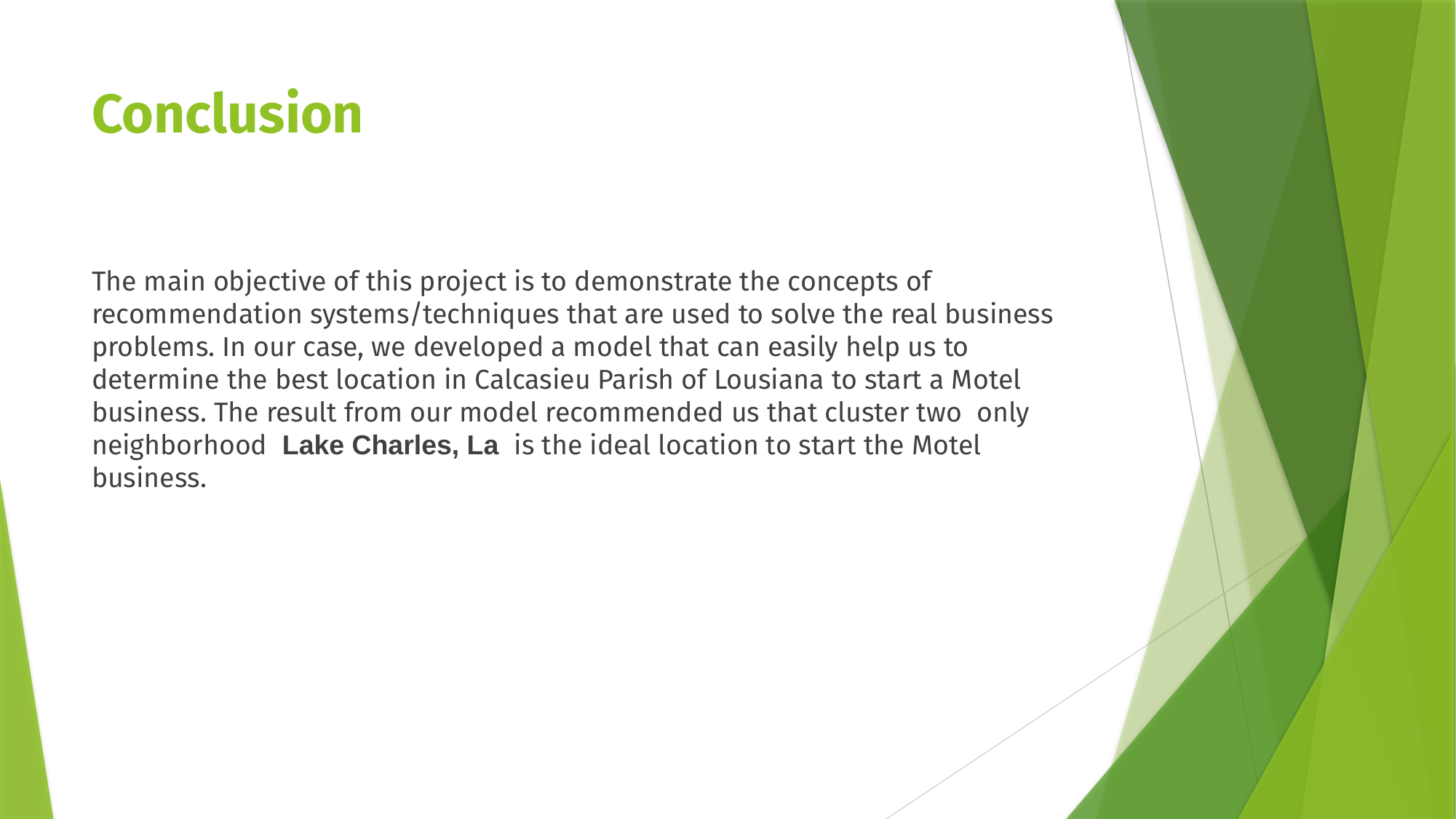

# Conclusion
The main objective of this project is to demonstrate the concepts of recommendation systems/techniques that are used to solve the real business problems. In our case, we developed a model that can easily help us to determine the best location in Calcasieu Parish of Lousiana to start a Motel business. The result from our model recommended us that cluster two  only neighborhood  Lake Charles, La  is the ideal location to start the Motel business.